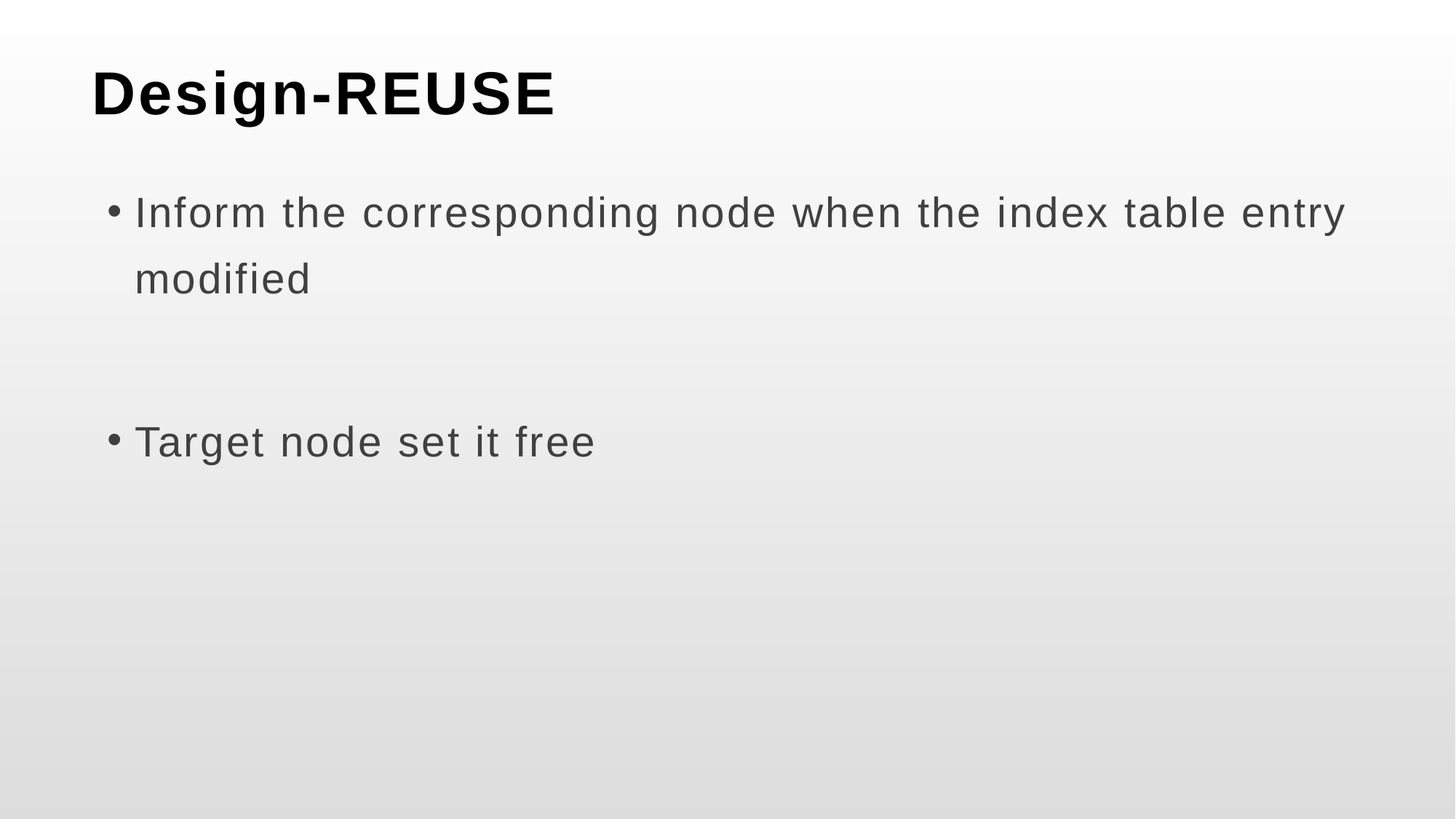

# Design-REUSE
Inform the corresponding node when the index table entry modified

Target node set it free